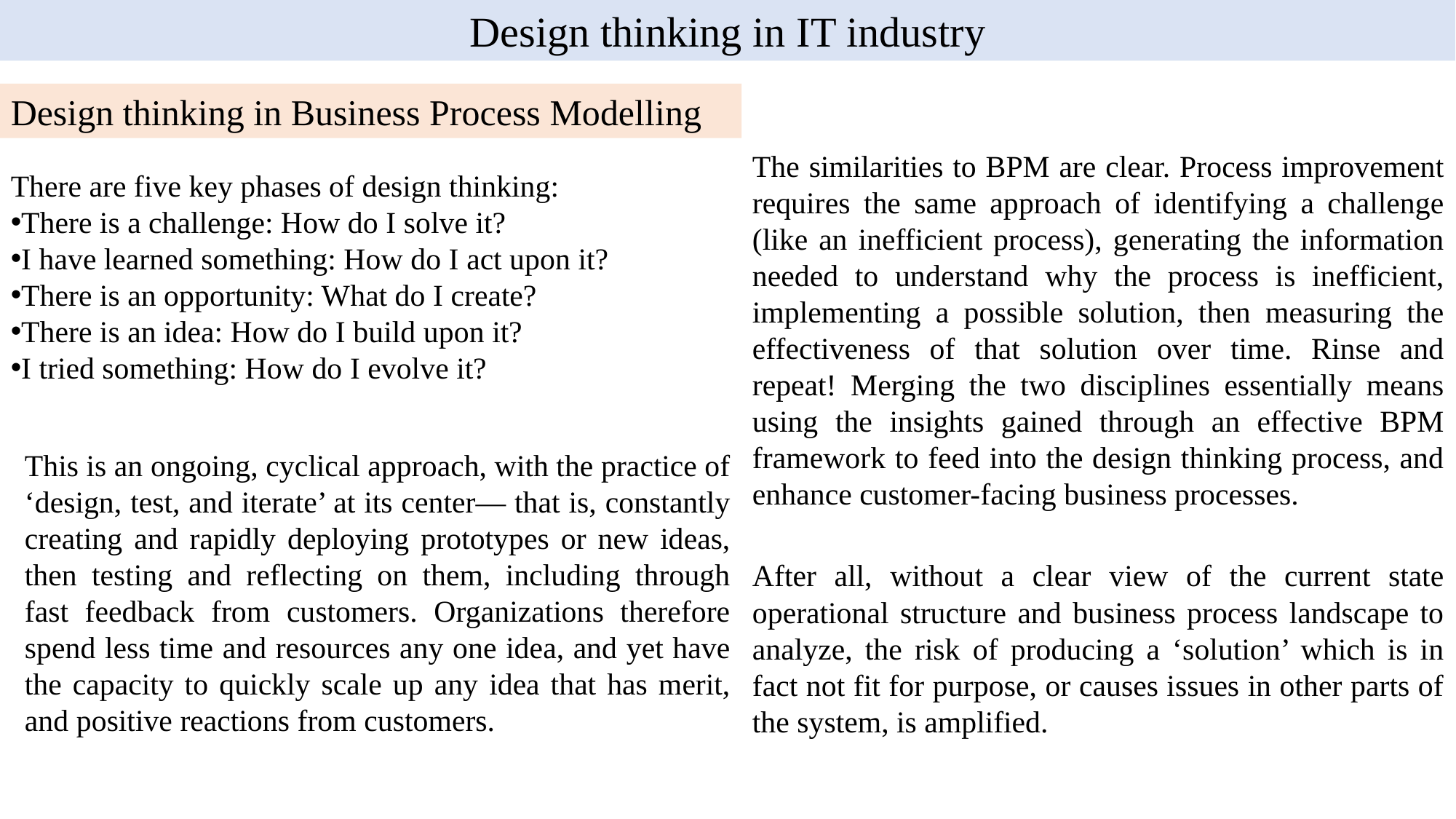

Design thinking in IT industry
Design thinking in Business Process Modelling
The similarities to BPM are clear. Process improvement requires the same approach of identifying a challenge (like an inefficient process), generating the information needed to understand why the process is inefficient, implementing a possible solution, then measuring the effectiveness of that solution over time. Rinse and repeat! Merging the two disciplines essentially means using the insights gained through an effective BPM framework to feed into the design thinking process, and enhance customer-facing business processes.
There are five key phases of design thinking:
There is a challenge: How do I solve it?
I have learned something: How do I act upon it?
There is an opportunity: What do I create?
There is an idea: How do I build upon it?
I tried something: How do I evolve it?
This is an ongoing, cyclical approach, with the practice of ‘design, test, and iterate’ at its center— that is, constantly creating and rapidly deploying prototypes or new ideas, then testing and reflecting on them, including through fast feedback from customers. Organizations therefore spend less time and resources any one idea, and yet have the capacity to quickly scale up any idea that has merit, and positive reactions from customers.
After all, without a clear view of the current state operational structure and business process landscape to analyze, the risk of producing a ‘solution’ which is in fact not fit for purpose, or causes issues in other parts of the system, is amplified.